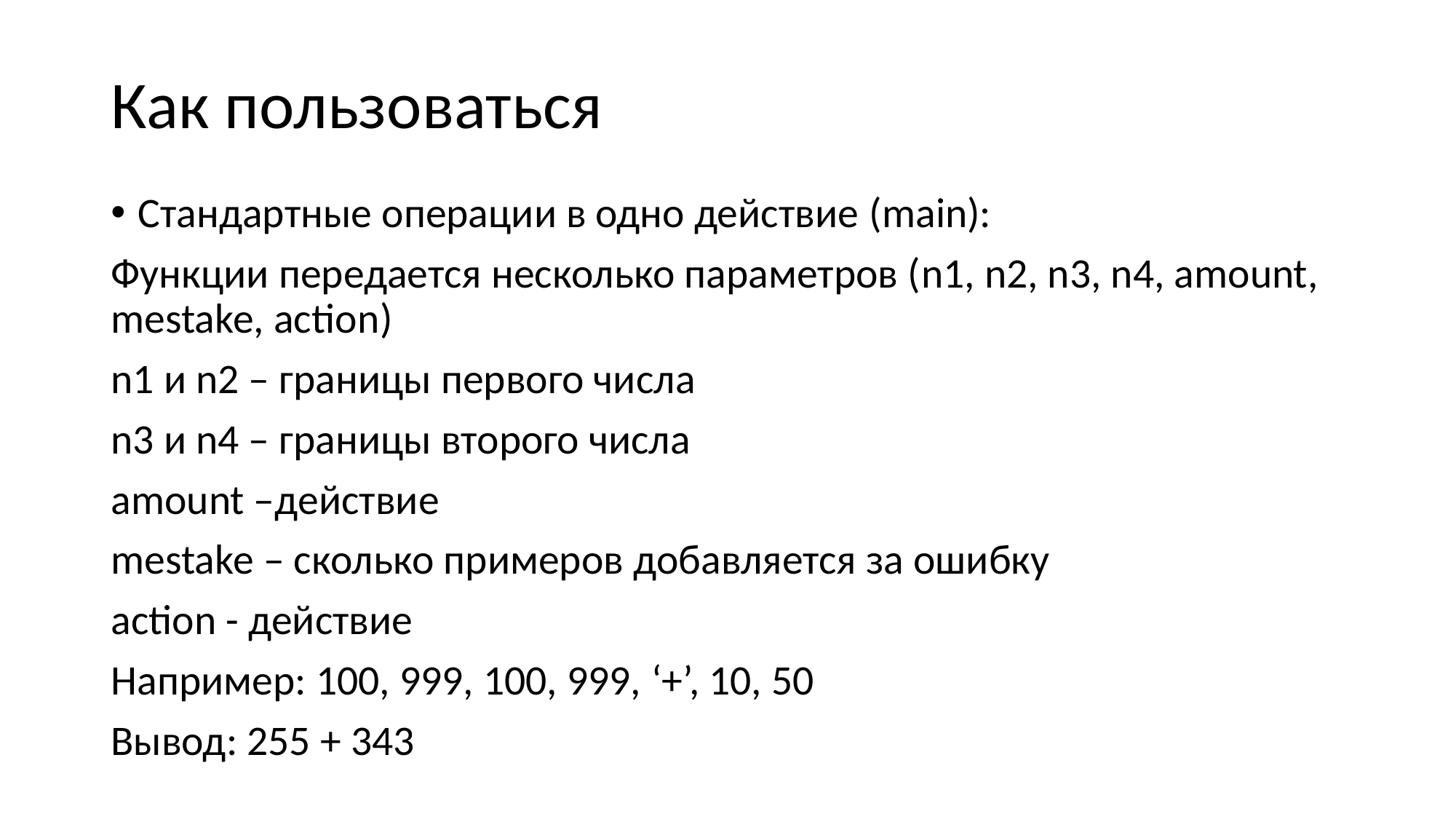

# Как пользоваться
Стандартные операции в одно действие (main):
Функции передается несколько параметров (n1, n2, n3, n4, amount, mestake, action)
n1 и n2 – границы первого числа
n3 и n4 – границы второго числа
amount –действие
mestake – сколько примеров добавляется за ошибку
action - действие
Например: 100, 999, 100, 999, ‘+’, 10, 50
Вывод: 255 + 343